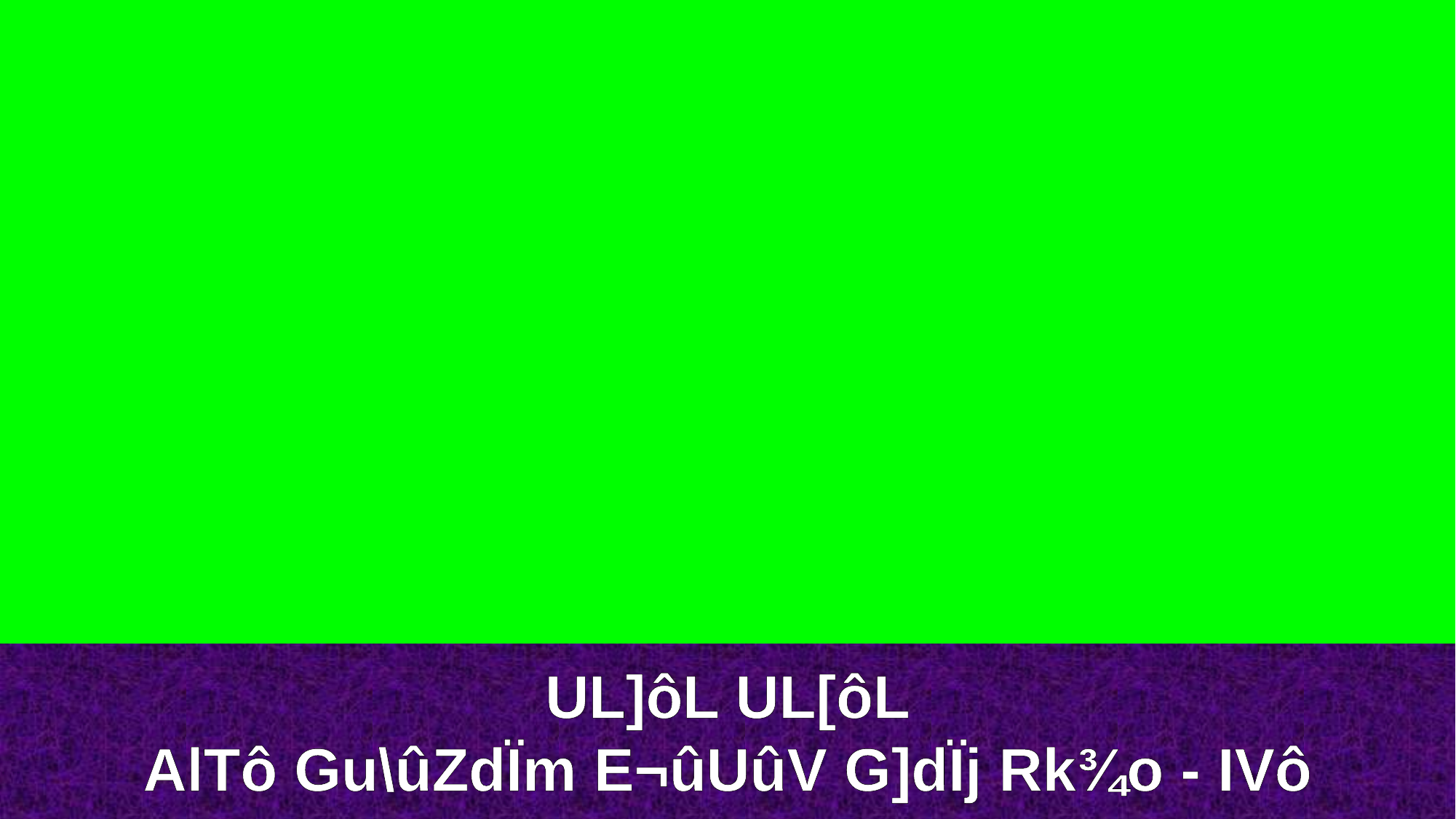

UL]ôL UL[ôL
AlTô Gu\ûZdÏm E¬ûUûV G]dÏj Rk¾o - IVô